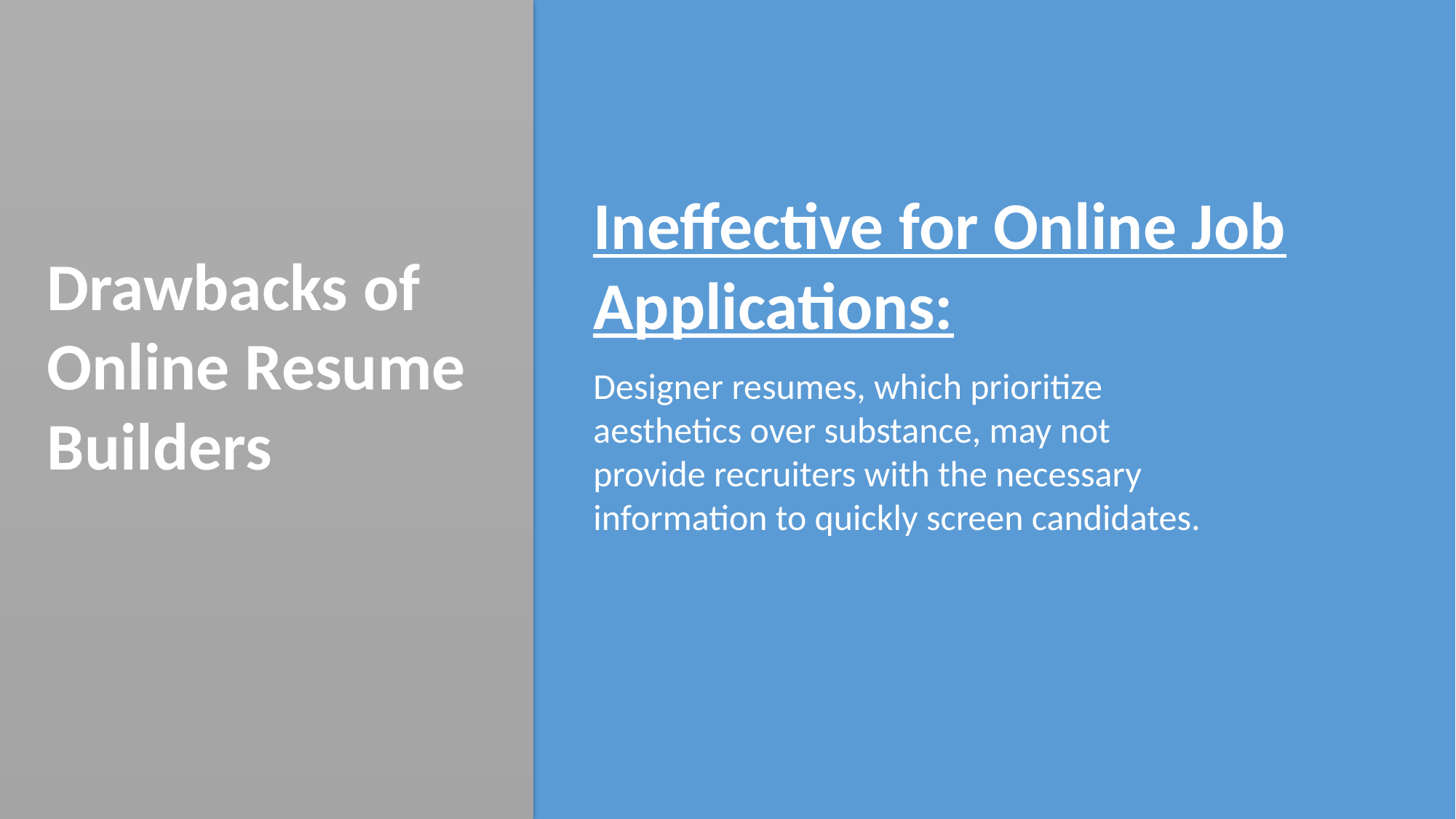

Ineffective for Online Job Applications:
Drawbacks of Online Resume Builders
Designer resumes, which prioritize aesthetics over substance, may not provide recruiters with the necessary information to quickly screen candidates.